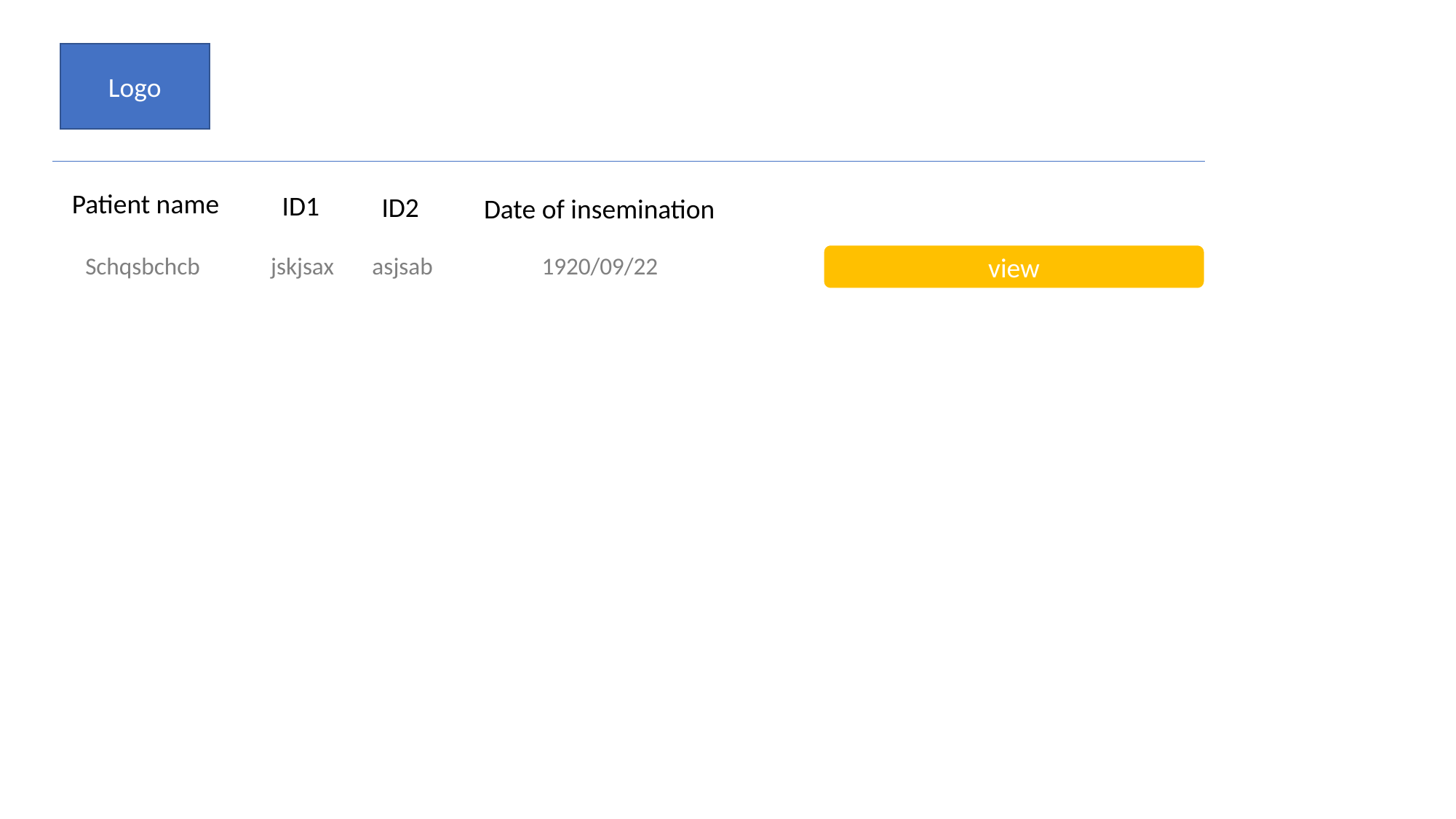

Logo
Patient name
ID1
ID2
Date of insemination
view
Schqsbchcb             jskjsax       asjsab                    1920/09/22